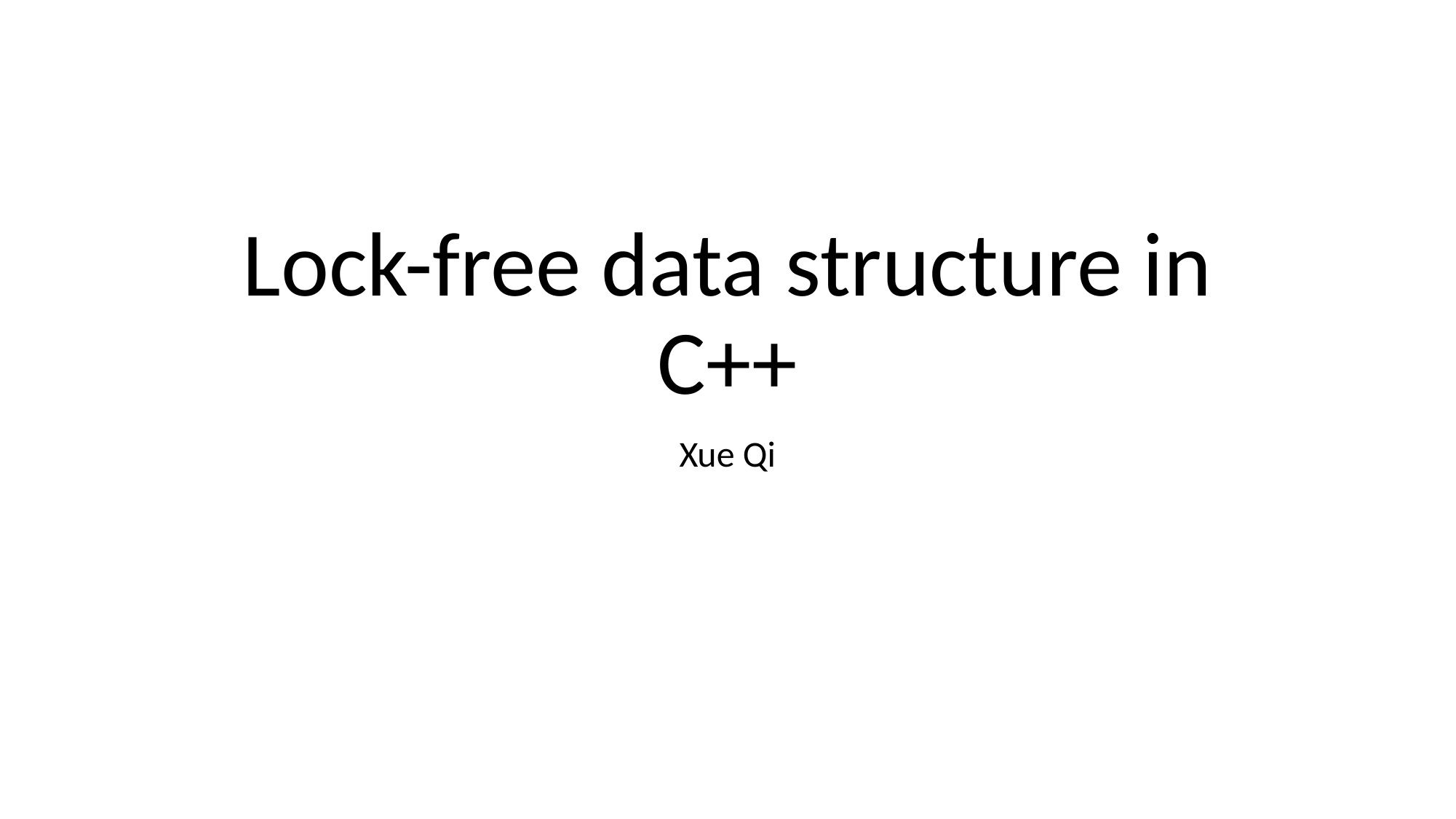

# Lock-free data structure in C++
Xue Qi